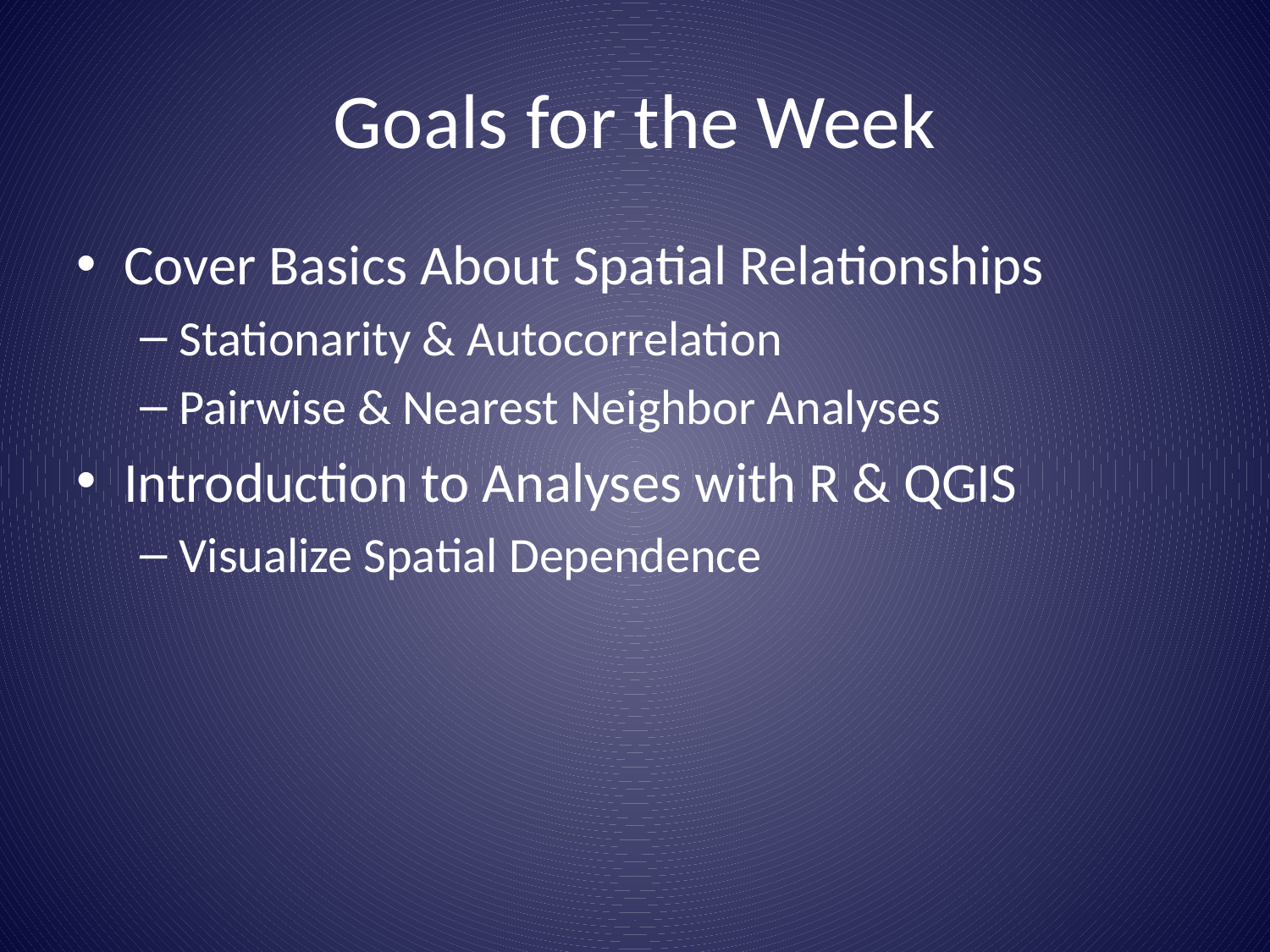

# Goals for the Week
Cover Basics About Spatial Relationships
Stationarity & Autocorrelation
Pairwise & Nearest Neighbor Analyses
Introduction to Analyses with R & QGIS
Visualize Spatial Dependence